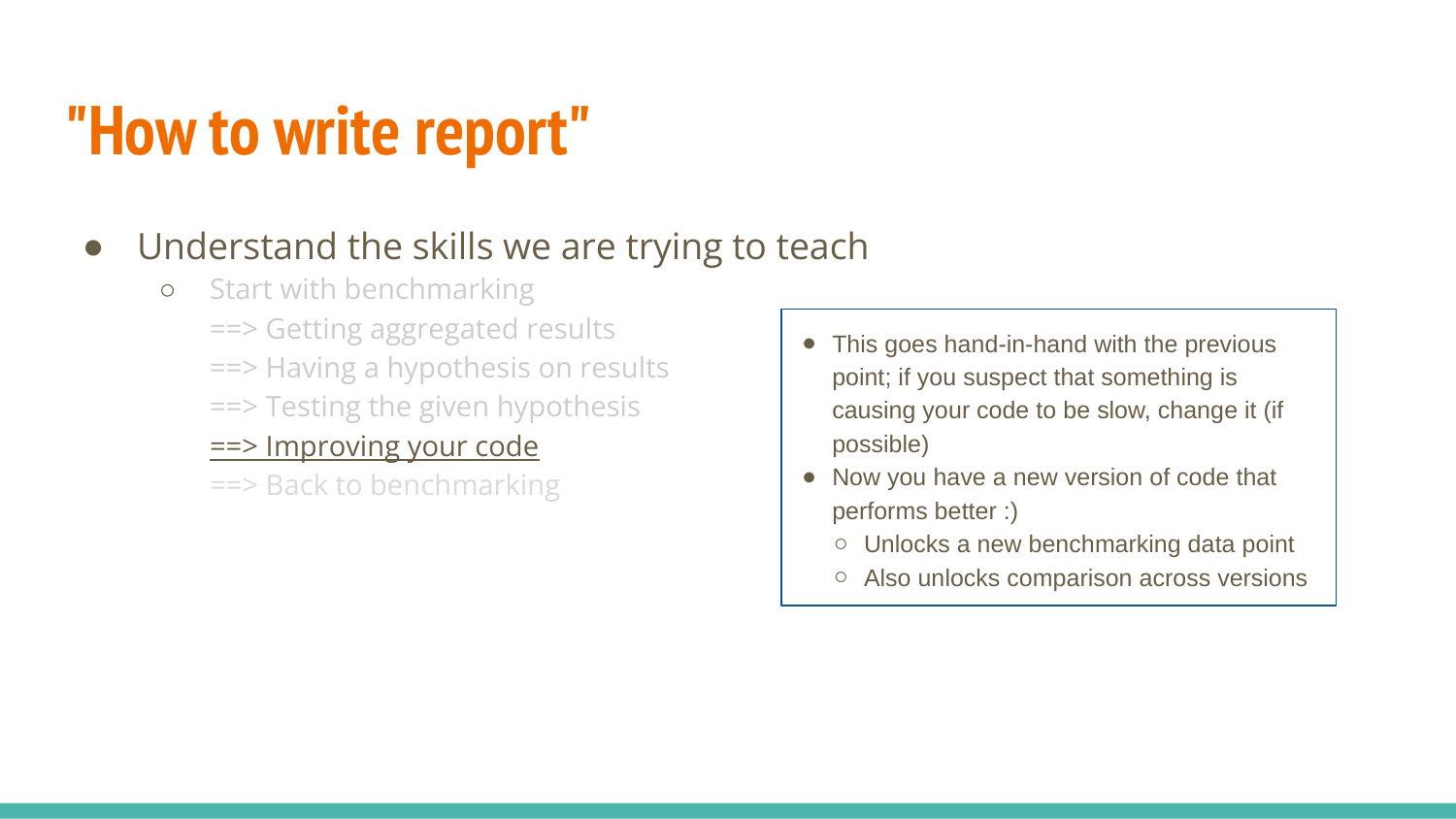

# "How to write report"
Understand the skills we are trying to teach
Start with benchmarking
==> Getting aggregated results
==> Having a hypothesis on results
==> Testing the given hypothesis
==> Improving your code
==> Back to benchmarking
This goes hand-in-hand with the previous point; if you suspect that something is causing your code to be slow, change it (if possible)
Now you have a new version of code that performs better :)
Unlocks a new benchmarking data point
Also unlocks comparison across versions